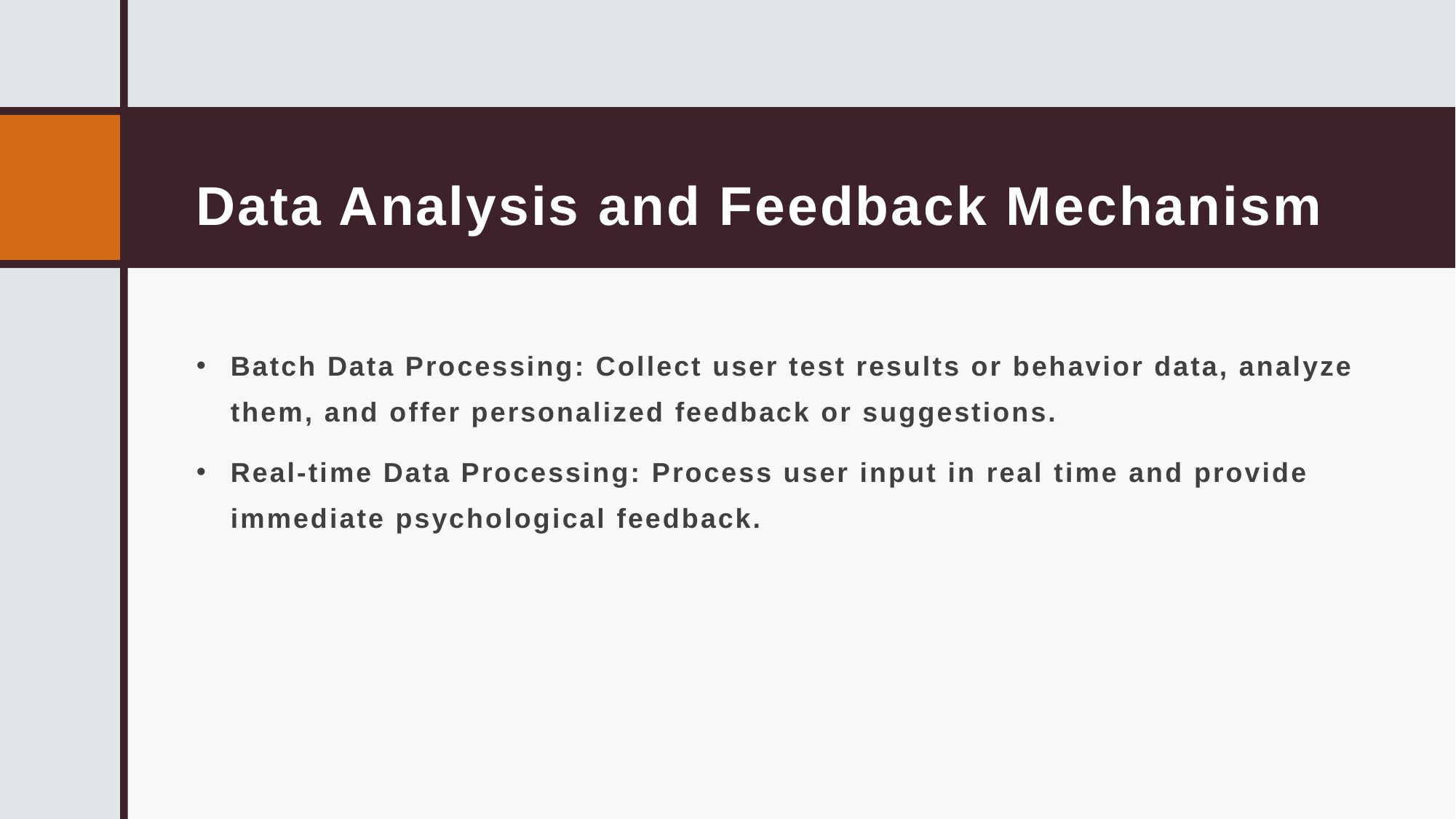

# Data Analysis and Feedback Mechanism

Batch Data Processing: Collect user test results or behavior data, analyze them, and offer personalized feedback or suggestions.
Real-time Data Processing: Process user input in real time and provide immediate psychological feedback.